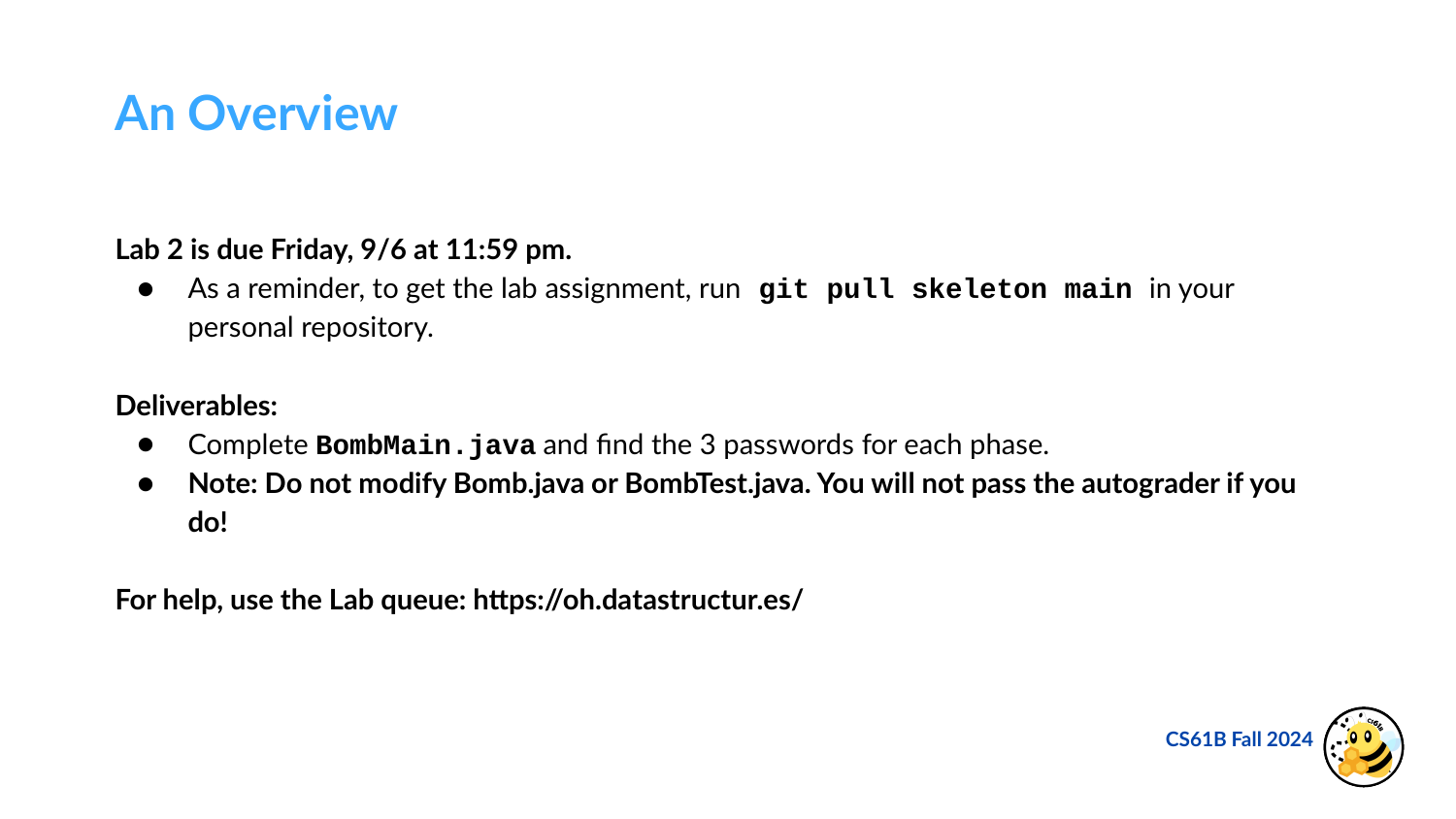

An Overview
Lab 2 is due Friday, 9/6 at 11:59 pm.
As a reminder, to get the lab assignment, run git pull skeleton main in your personal repository.

Deliverables:
Complete BombMain.java and find the 3 passwords for each phase.
Note: Do not modify Bomb.java or BombTest.java. You will not pass the autograder if you do!

For help, use the Lab queue: https://oh.datastructur.es/